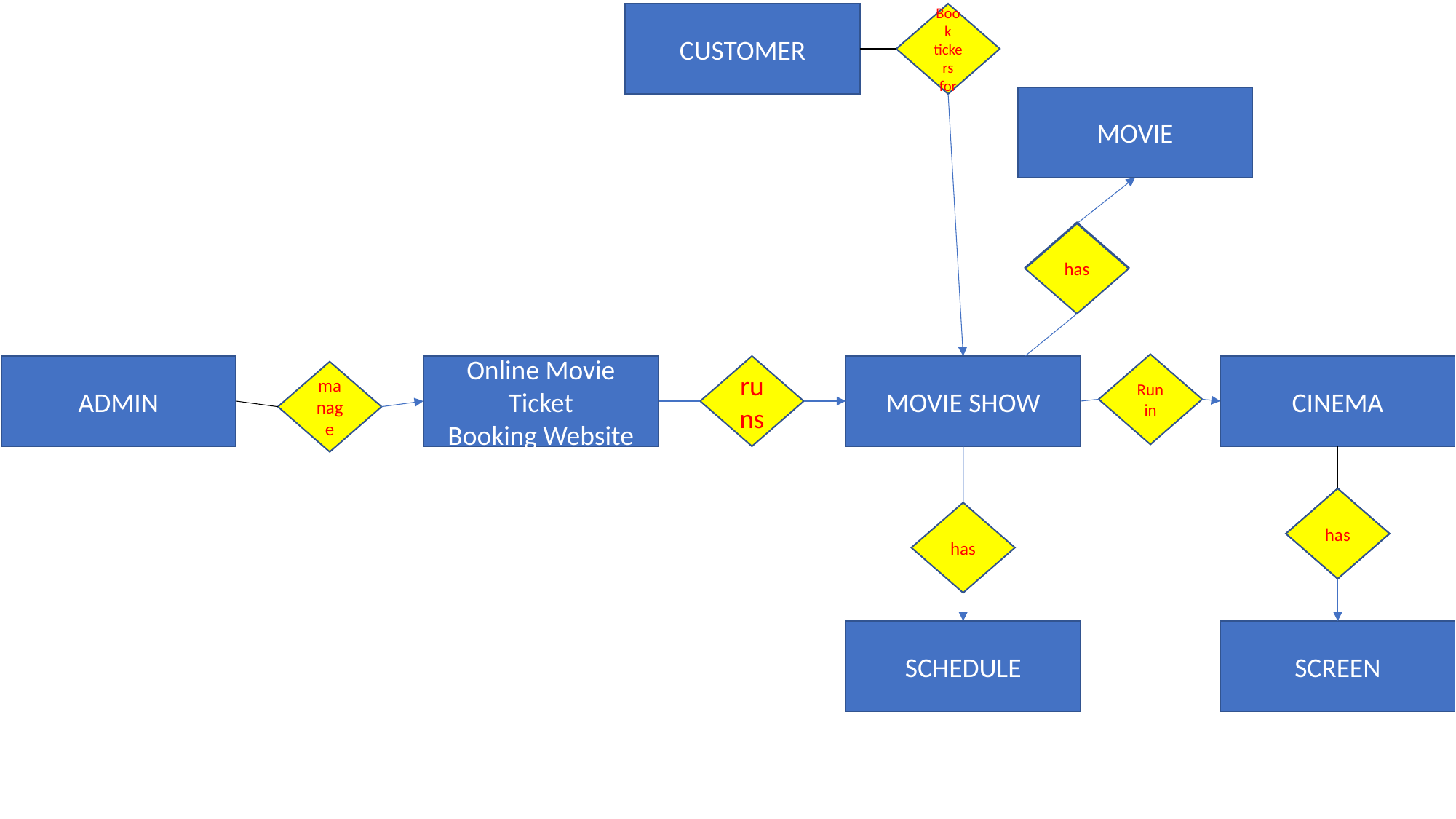

CUSTOMER
Book tickers for
MOVIE

has
Run in
ADMIN
runs
CINEMA
Online Movie Ticket
Booking Website
MOVIE SHOW
manage
has

has
SCREEN
SCHEDULE